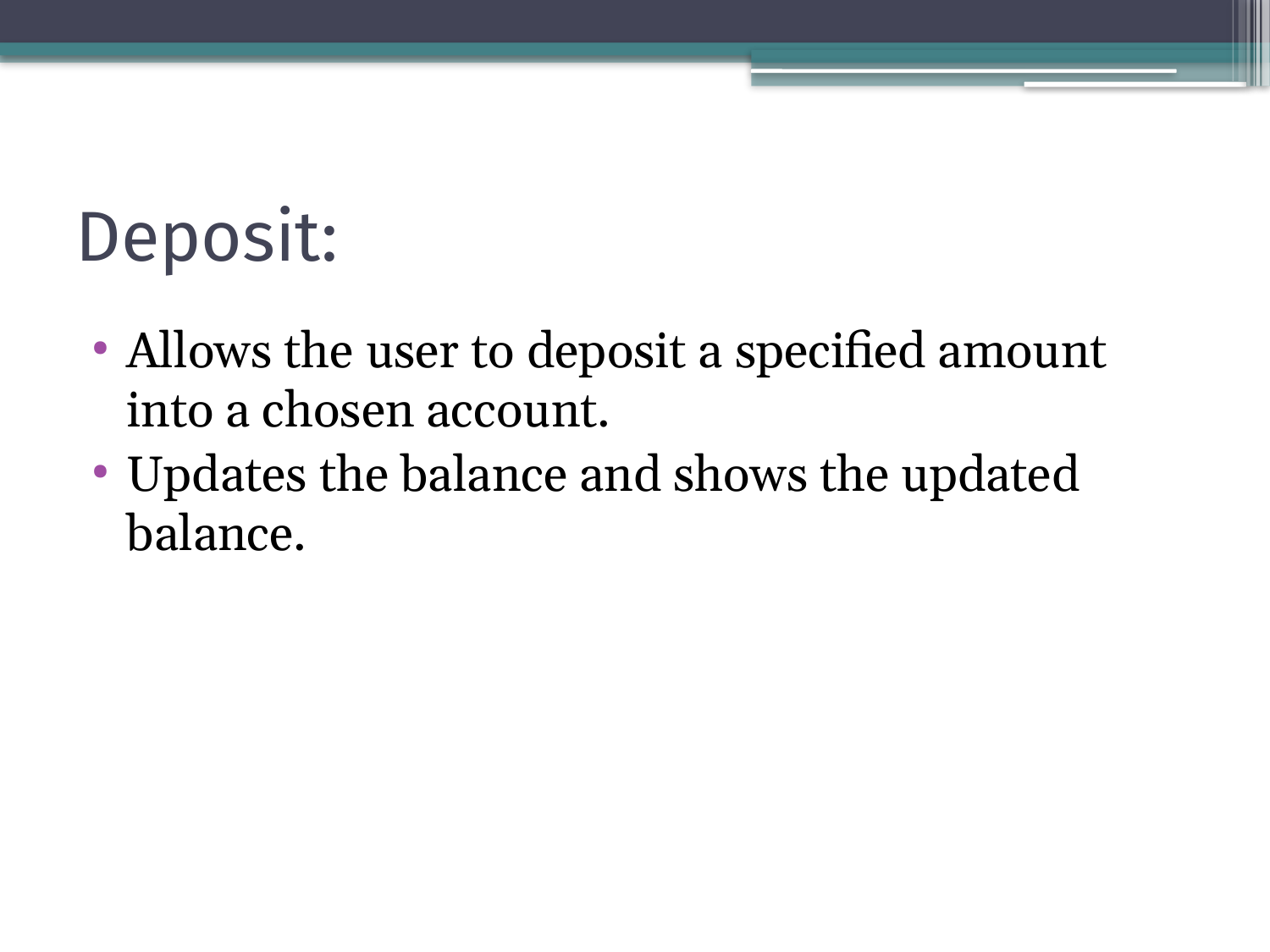

# Deposit:
Allows the user to deposit a specified amount into a chosen account.
Updates the balance and shows the updated balance.